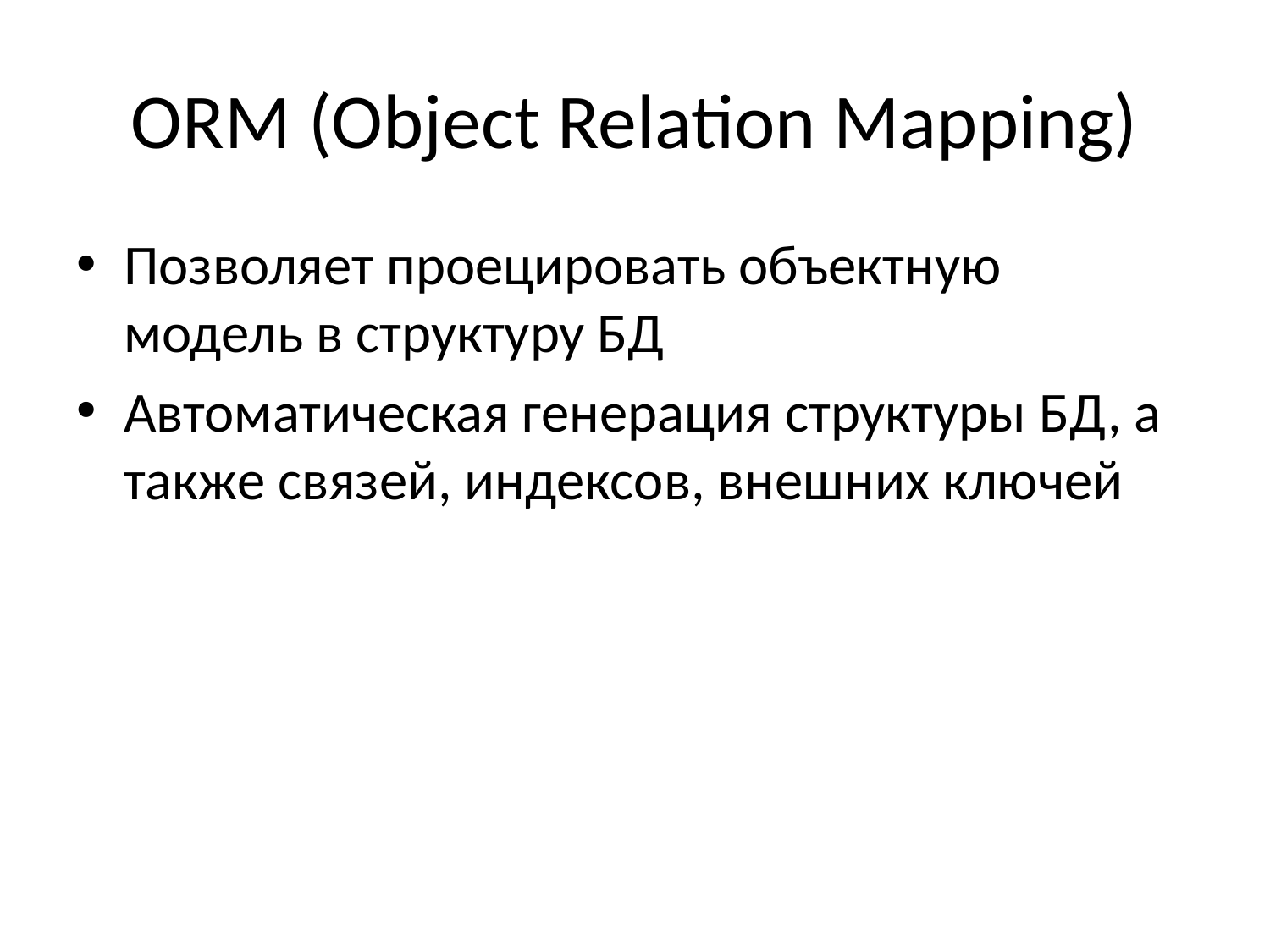

# ORM (Object Relation Mapping)
Позволяет проецировать объектную модель в структуру БД
Автоматическая генерация структуры БД, а также связей, индексов, внешних ключей